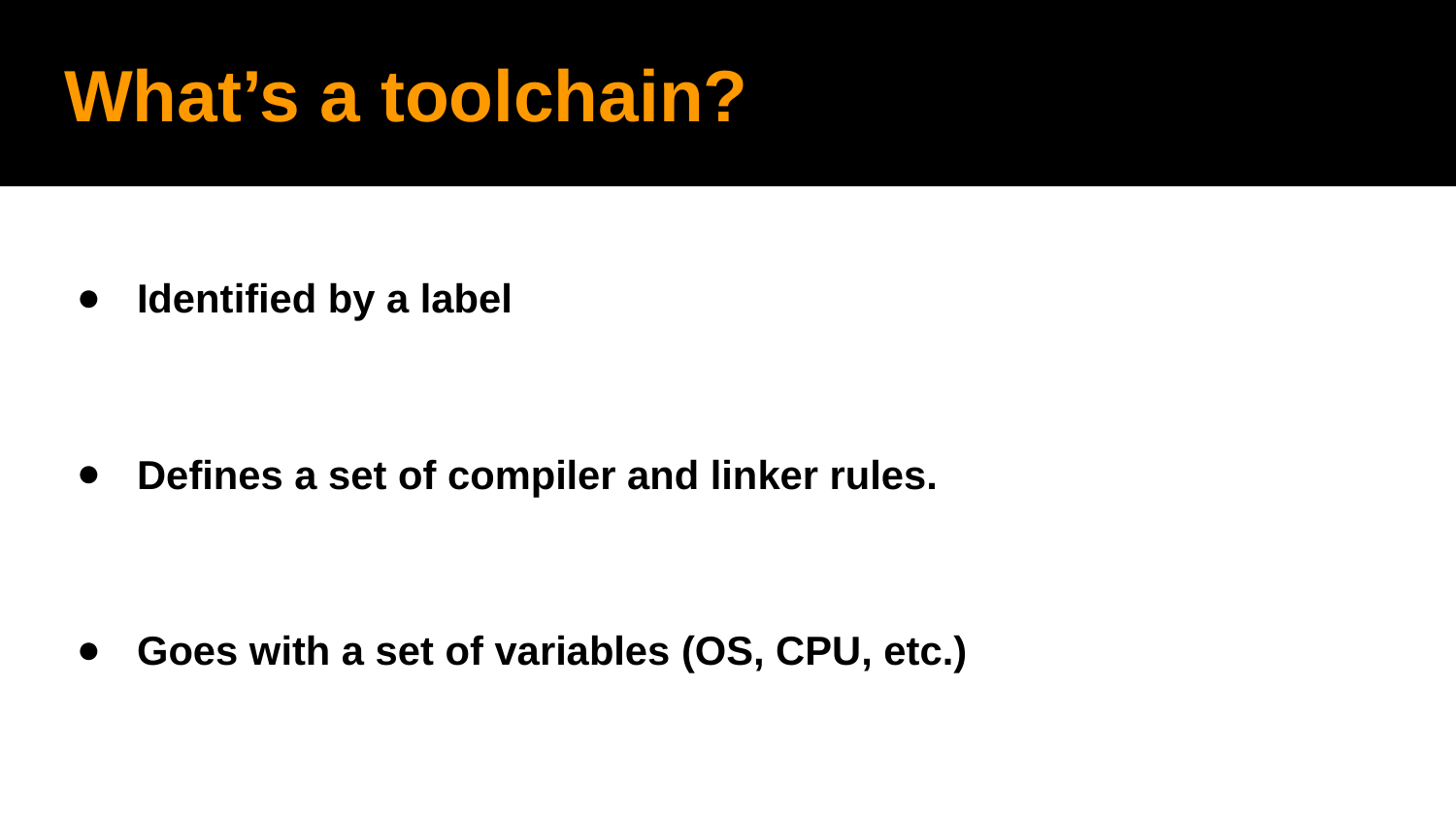

# What’s a toolchain?

Identified by a label

Defines a set of compiler and linker rules.

Goes with a set of variables (OS, CPU, etc.)